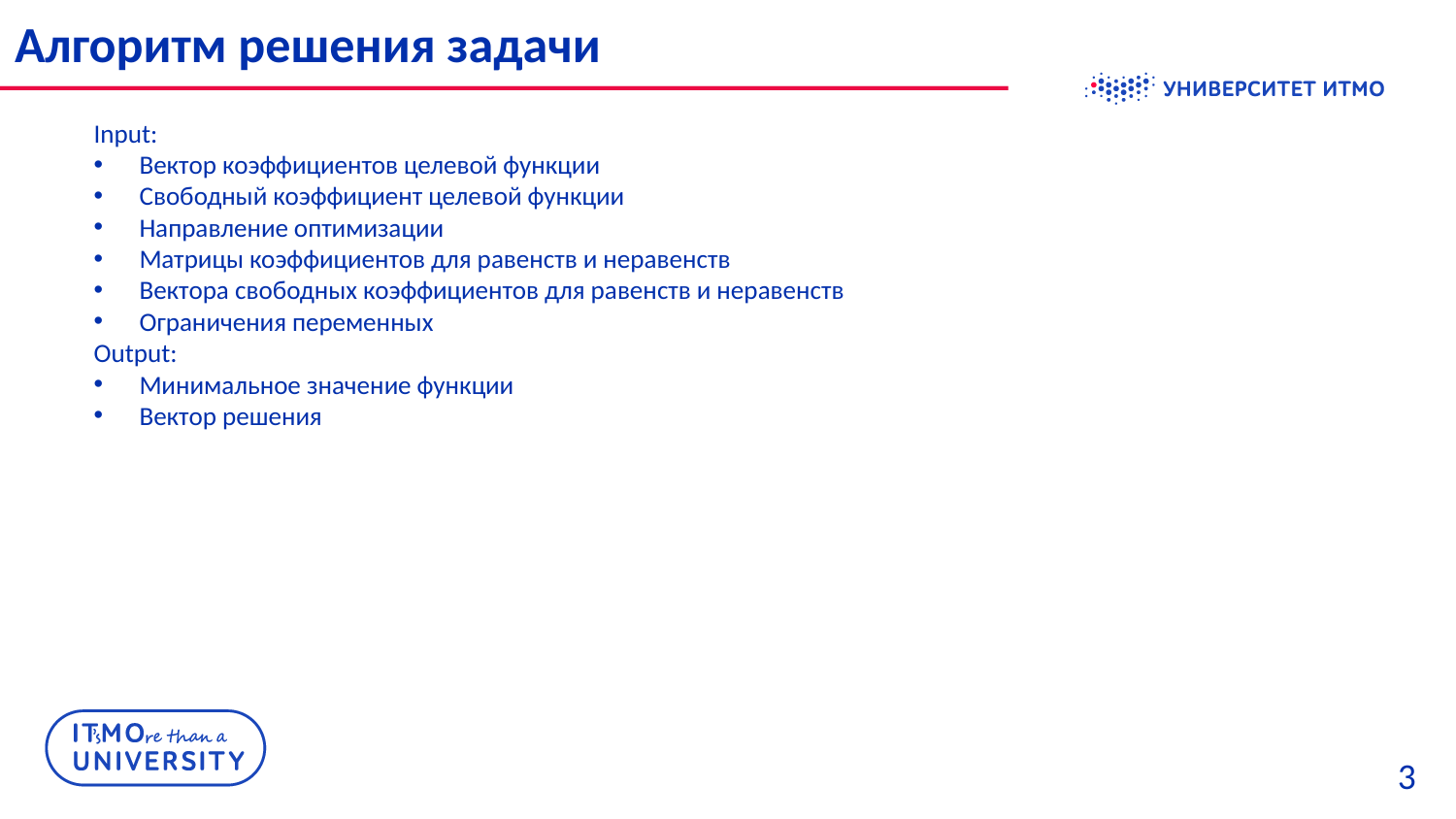

# Алгоритм решения задачи
Input:
Вектор коэффициентов целевой функции
Свободный коэффициент целевой функции
Направление оптимизации
Матрицы коэффициентов для равенств и неравенств
Вектора свободных коэффициентов для равенств и неравенств
Ограничения переменных
Output:
Минимальное значение функции
Вектор решения